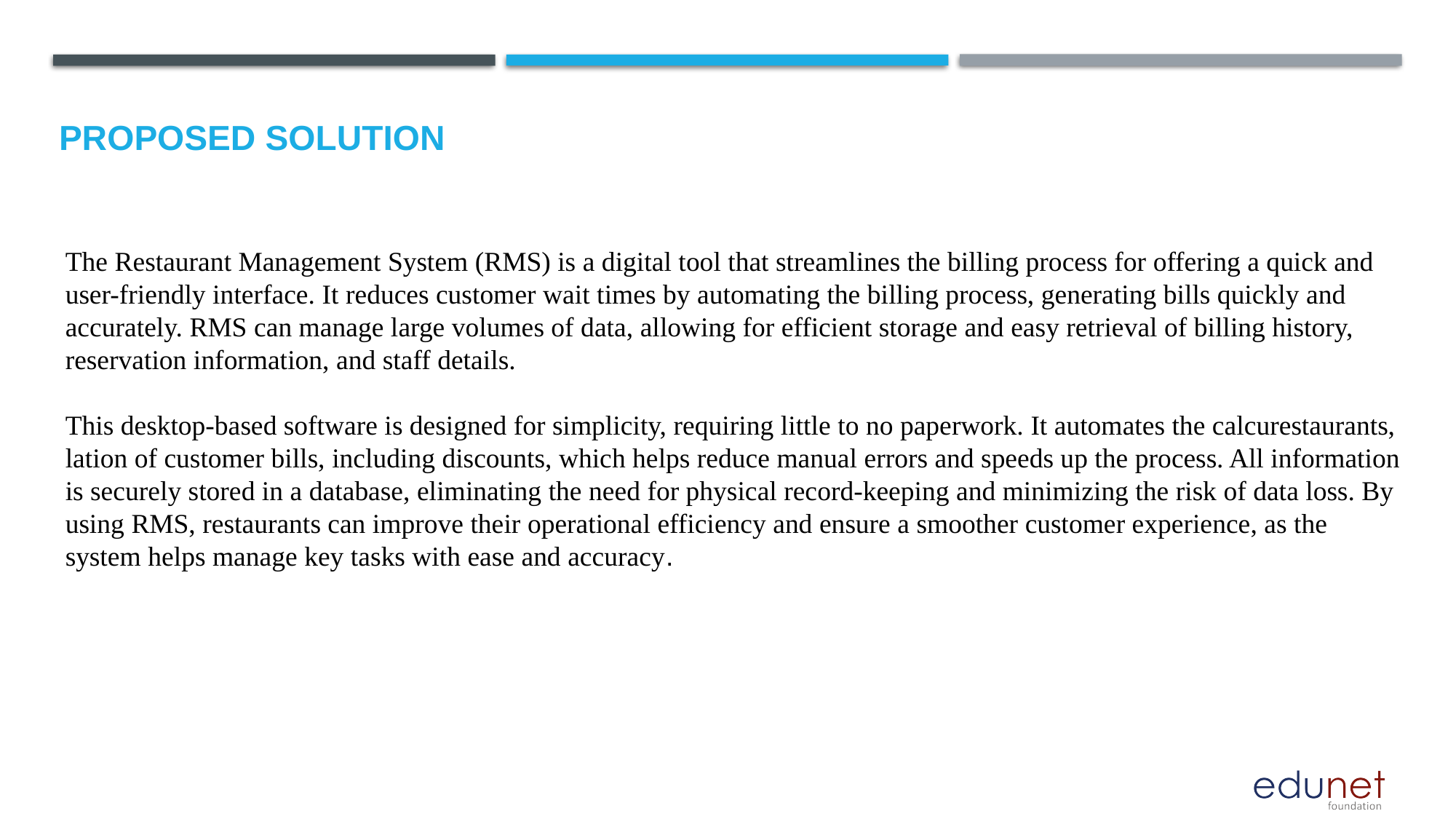

# Proposed Solution

The Restaurant Management System (RMS) is a digital tool that streamlines the billing process for offering a quick and user-friendly interface. It reduces customer wait times by automating the billing process, generating bills quickly and accurately. RMS can manage large volumes of data, allowing for efficient storage and easy retrieval of billing history, reservation information, and staff details.

This desktop-based software is designed for simplicity, requiring little to no paperwork. It automates the calcurestaurants, lation of customer bills, including discounts, which helps reduce manual errors and speeds up the process. All information is securely stored in a database, eliminating the need for physical record-keeping and minimizing the risk of data loss. By using RMS, restaurants can improve their operational efficiency and ensure a smoother customer experience, as the system helps manage key tasks with ease and accuracy.